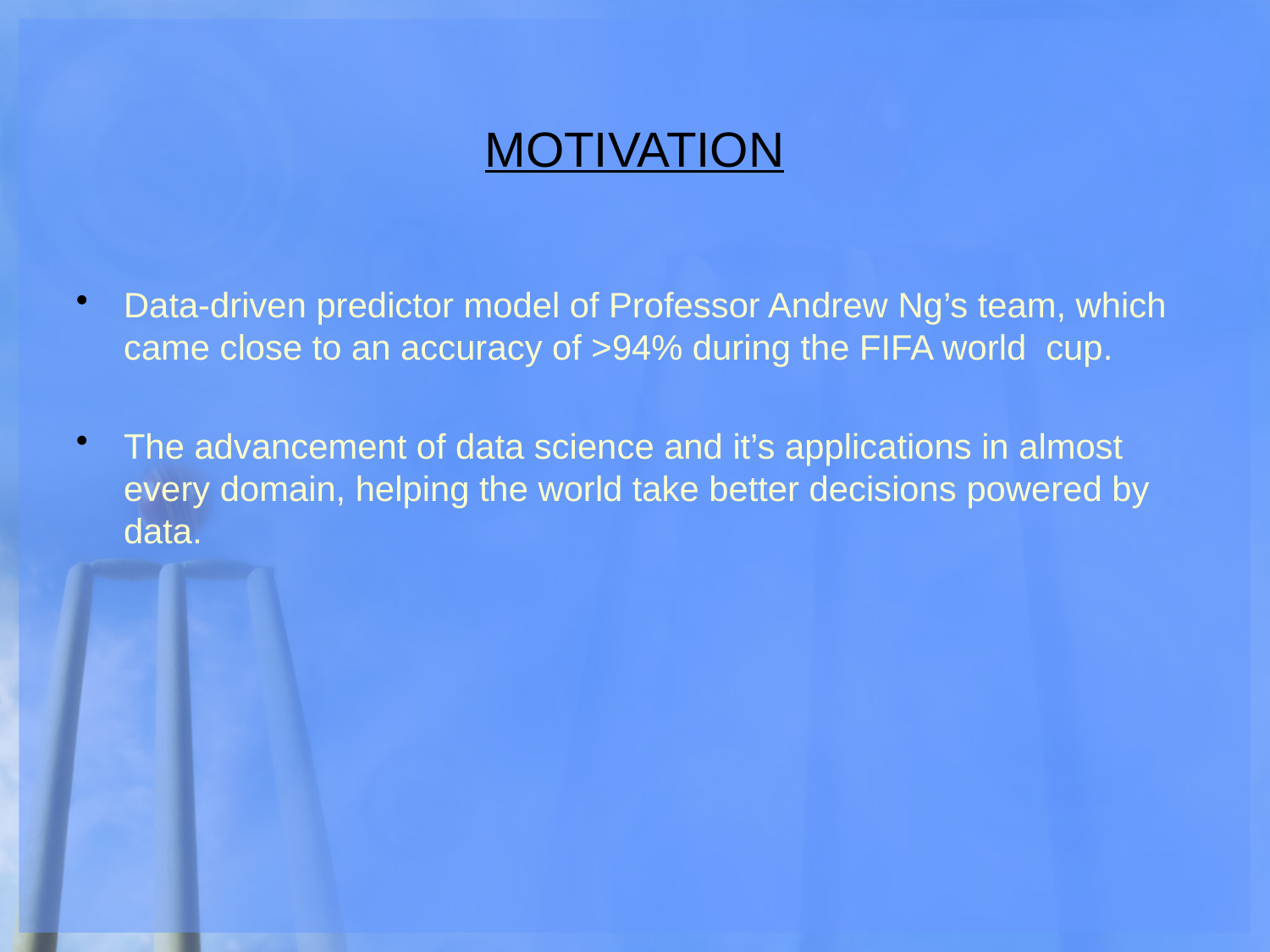

MOTIVATION

Data-driven predictor model of Professor Andrew Ng’s team, which came close to an accuracy of >94% during the FIFA world  cup.

The advancement of data science and it’s applications in almost every domain, helping the world take better decisions powered by data.